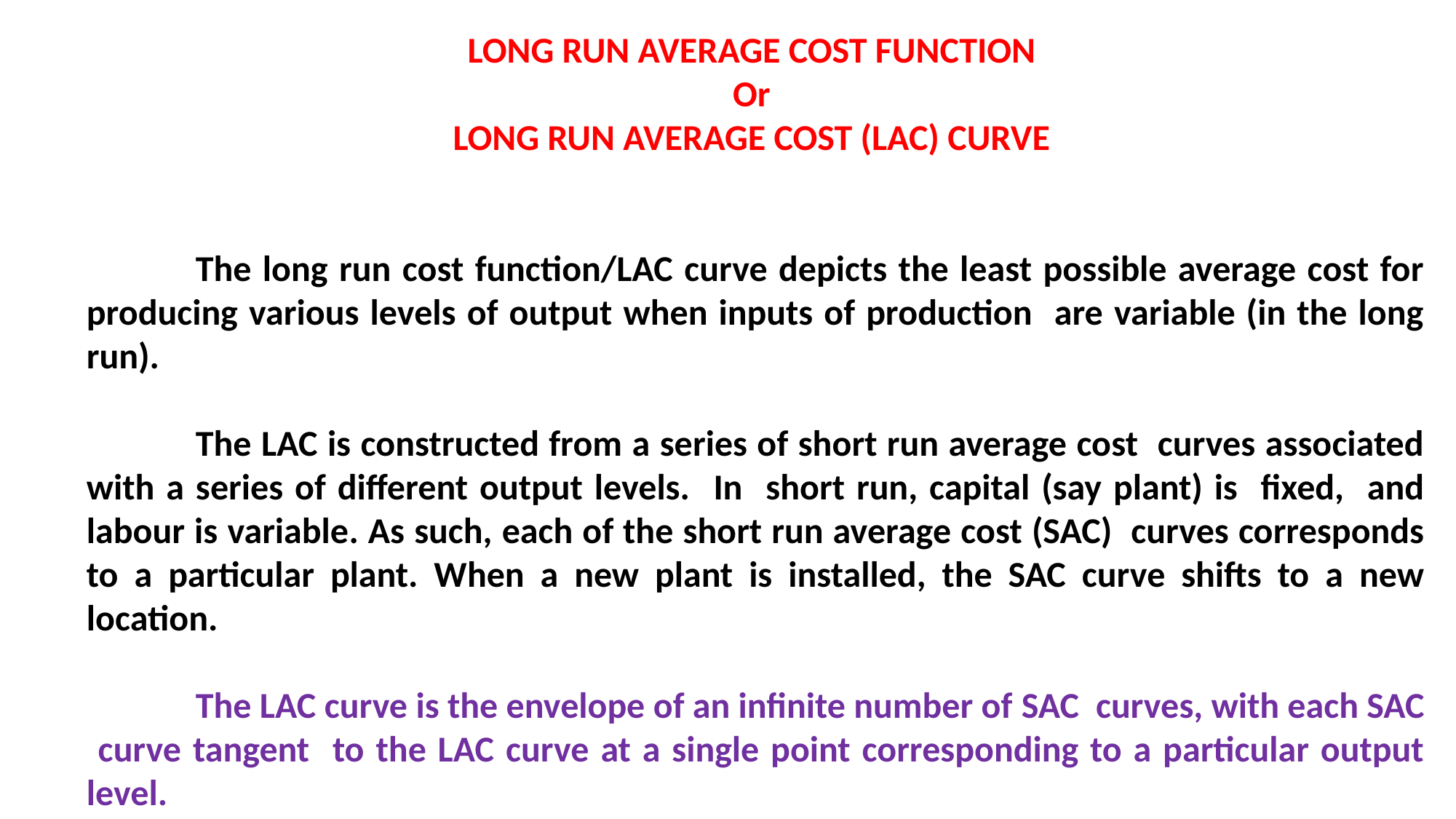

LONG RUN AVERAGE COST FUNCTION
Or
LONG RUN AVERAGE COST (LAC) CURVE

	The long run cost function/LAC curve depicts the least possible average cost for producing various levels of output when inputs of production  are variable (in the long run).

	The LAC is constructed from a series of short run average cost  curves associated with a series of different output levels.  In  short run, capital (say plant) is  fixed,  and labour is variable. As such, each of the short run average cost (SAC)  curves corresponds to a particular plant. When a new plant is installed, the SAC curve shifts to a new location.

	The LAC curve is the envelope of an infinite number of SAC  curves, with each SAC  curve tangent  to the LAC curve at a single point corresponding to a particular output level.